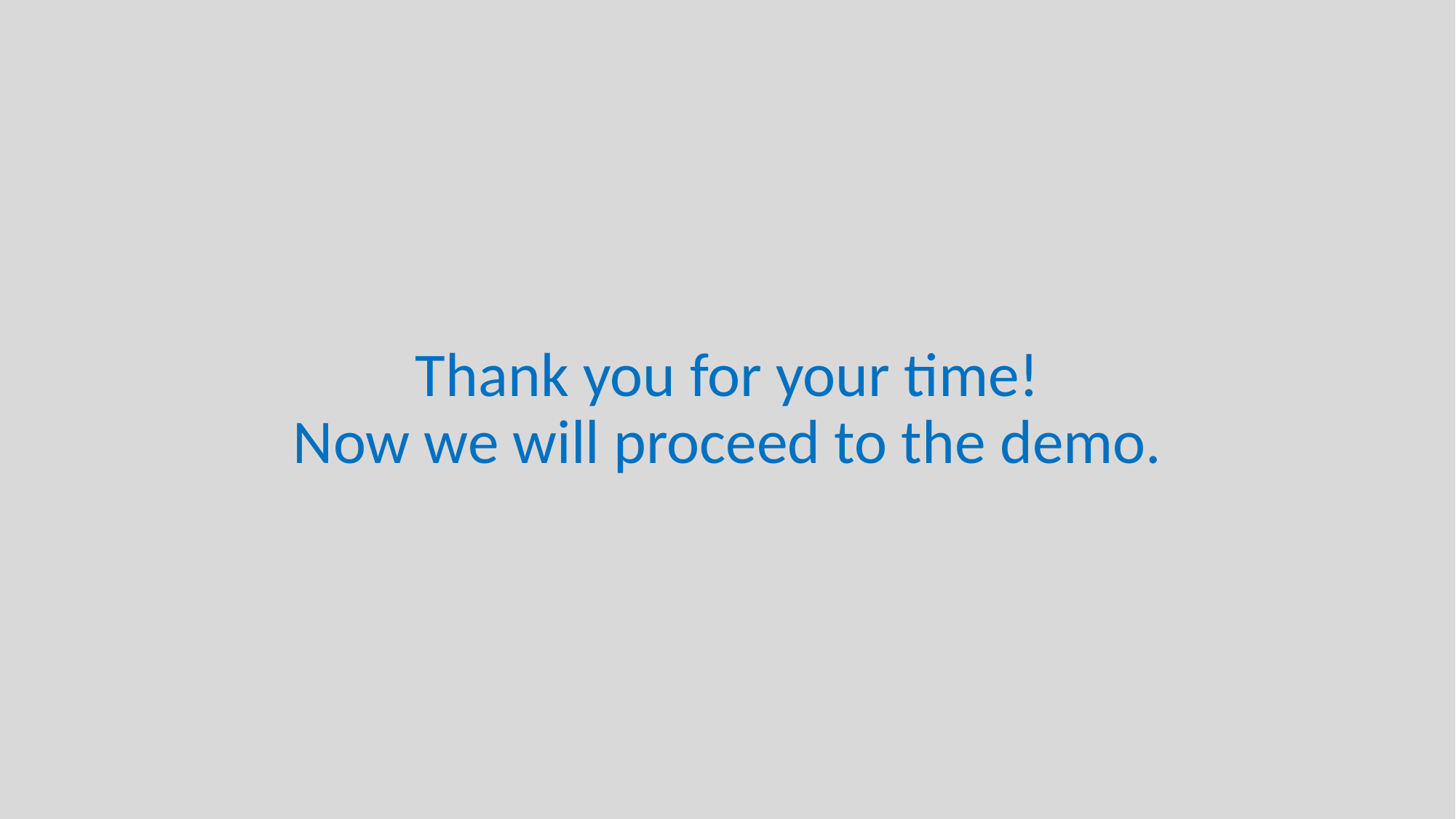

# Thank you for your time! Now we will proceed to the demo.